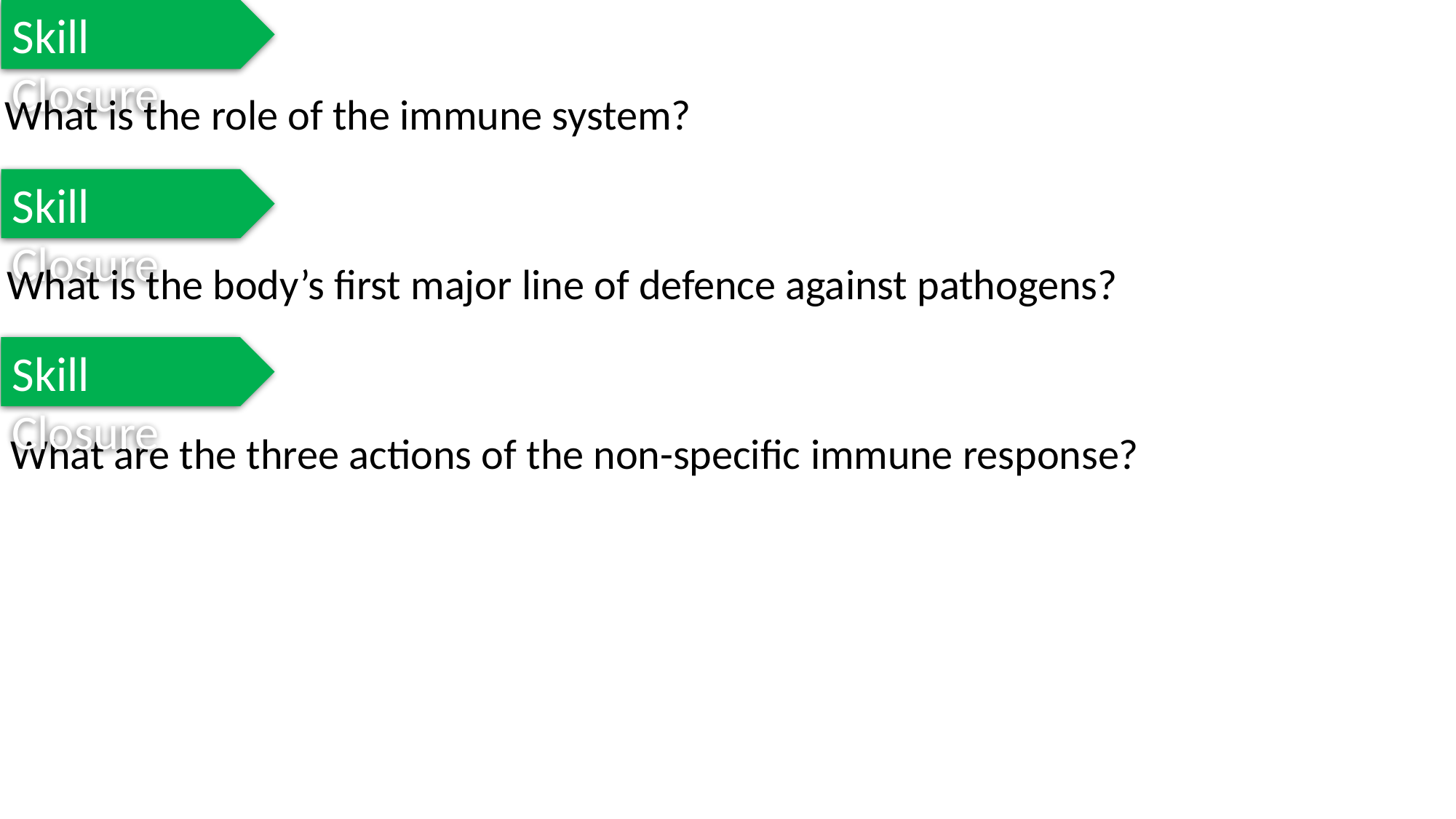

Skill Closure
What is the role of the immune system?
Skill Closure
What is the body’s first major line of defence against pathogens?
Skill Closure
What are the three actions of the non-specific immune response?